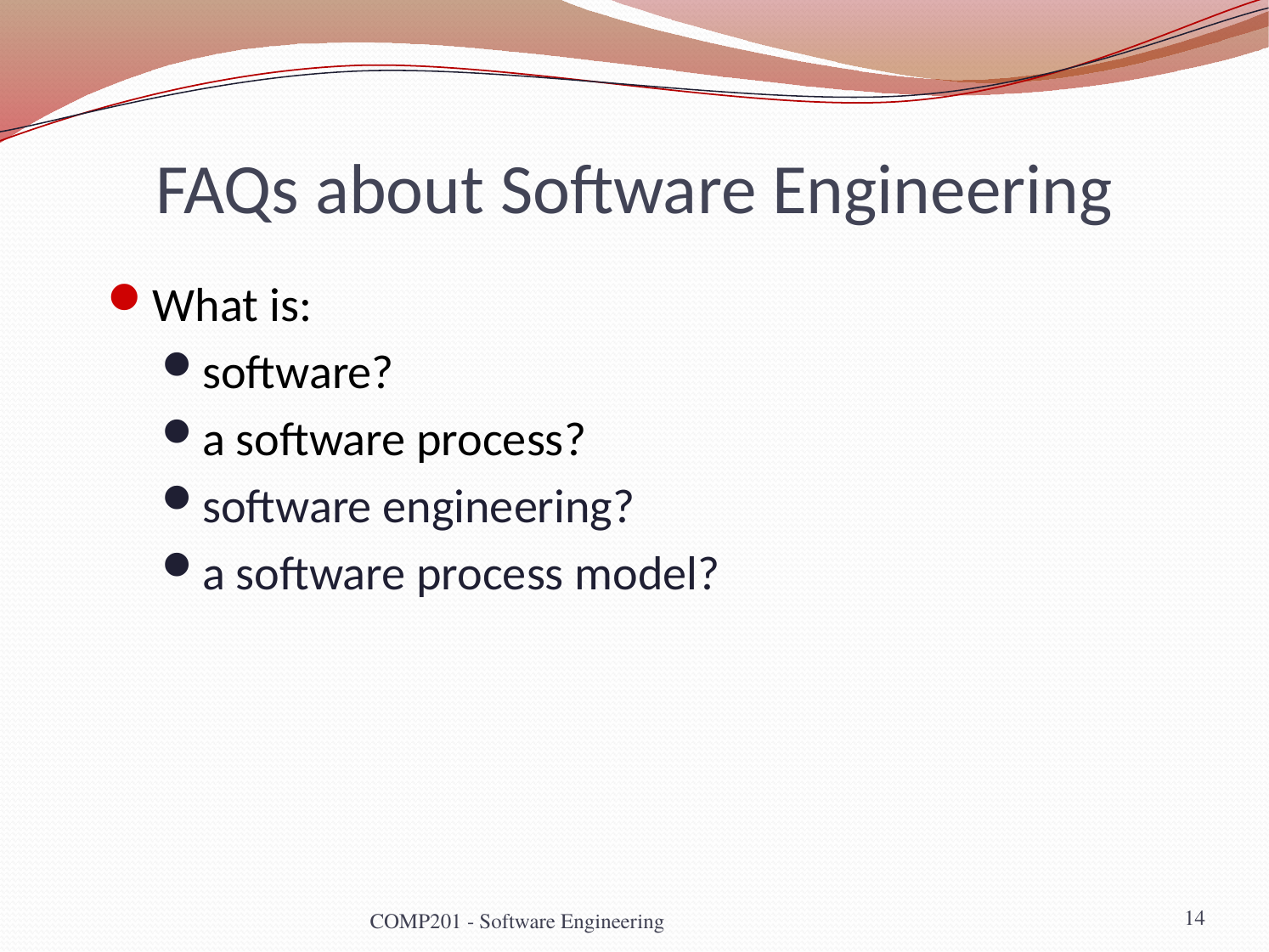

# FAQs about Software Engineering
What is:
software?
a software process?
software engineering?
a software process model?

COMP201 - Software Engineering
14